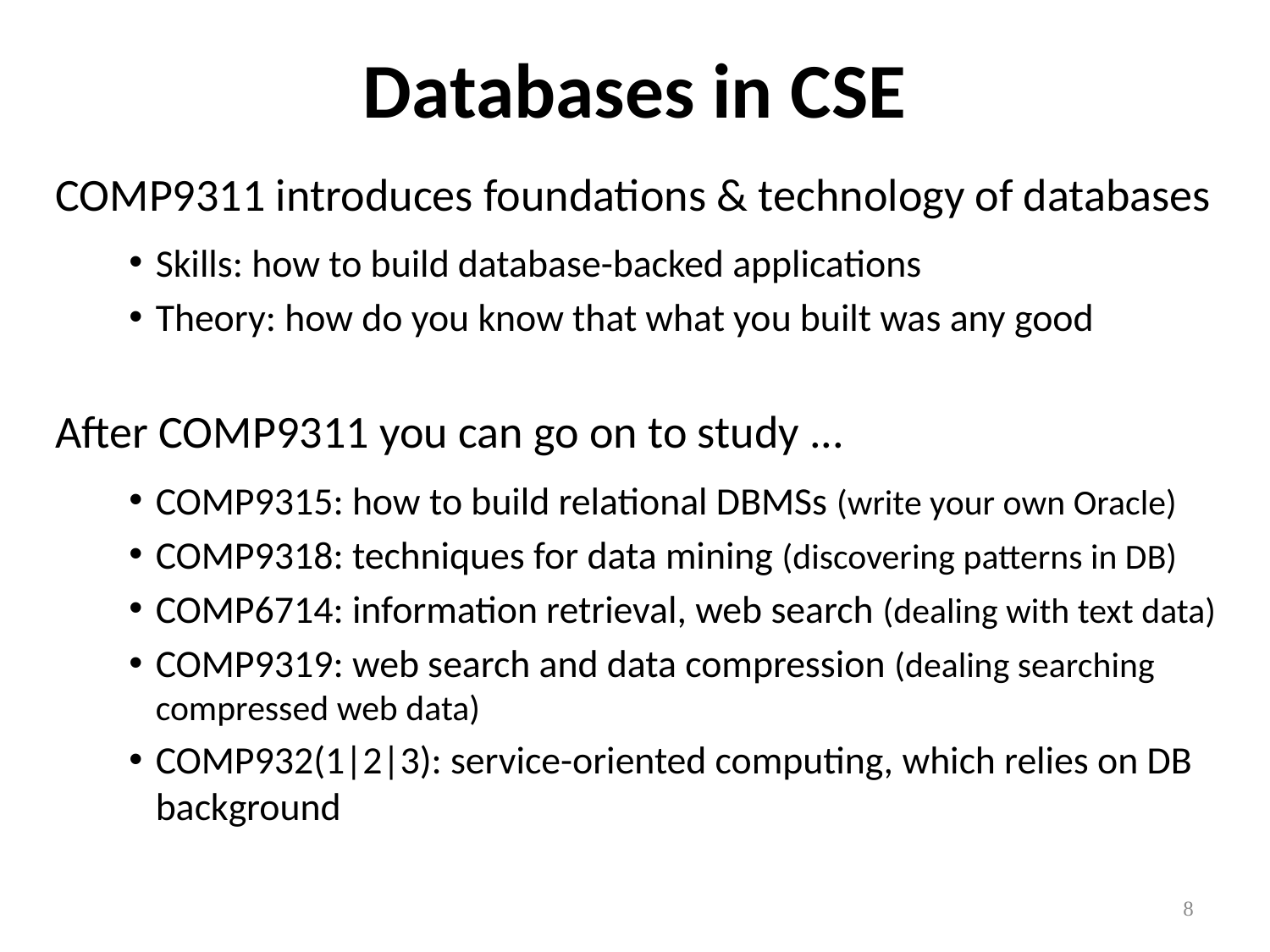

# Databases in CSE
COMP9311 introduces foundations & technology of databases
Skills: how to build database-backed applications
Theory: how do you know that what you built was any good

After COMP9311 you can go on to study ...
COMP9315: how to build relational DBMSs (write your own Oracle)
COMP9318: techniques for data mining (discovering patterns in DB)
COMP6714: information retrieval, web search (dealing with text data)
COMP9319: web search and data compression (dealing searching compressed web data)
COMP932(1|2|3): service-oriented computing, which relies on DB background
8